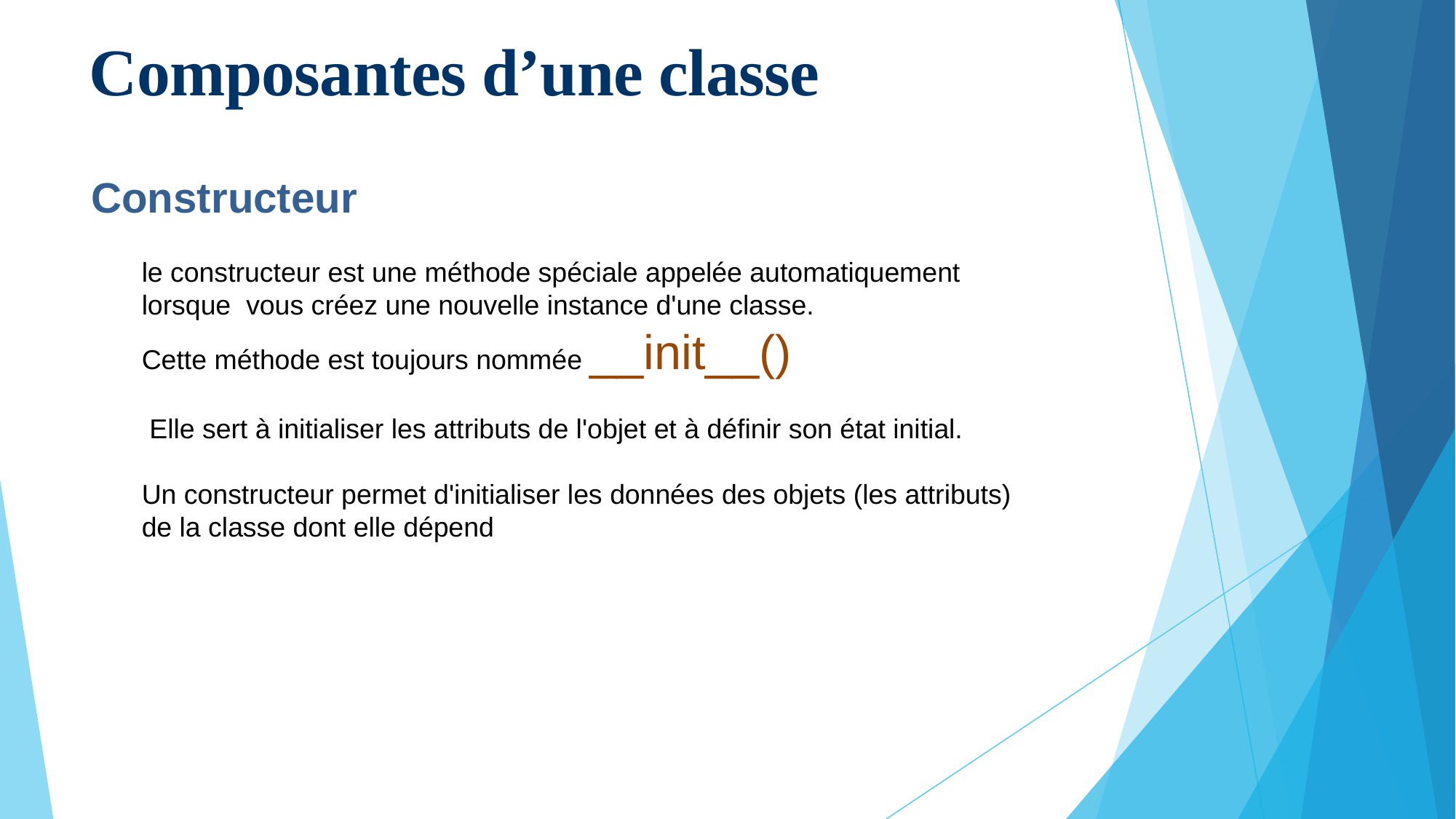

Composantes d’une classe
Constructeur
le constructeur est une méthode spéciale appelée automatiquement lorsque  vous créez une nouvelle instance d'une classe.
Cette méthode est toujours nommée __init__()

 Elle sert à initialiser les attributs de l'objet et à définir son état initial.

Un constructeur permet d'initialiser les données des objets (les attributs) de la classe dont elle dépend